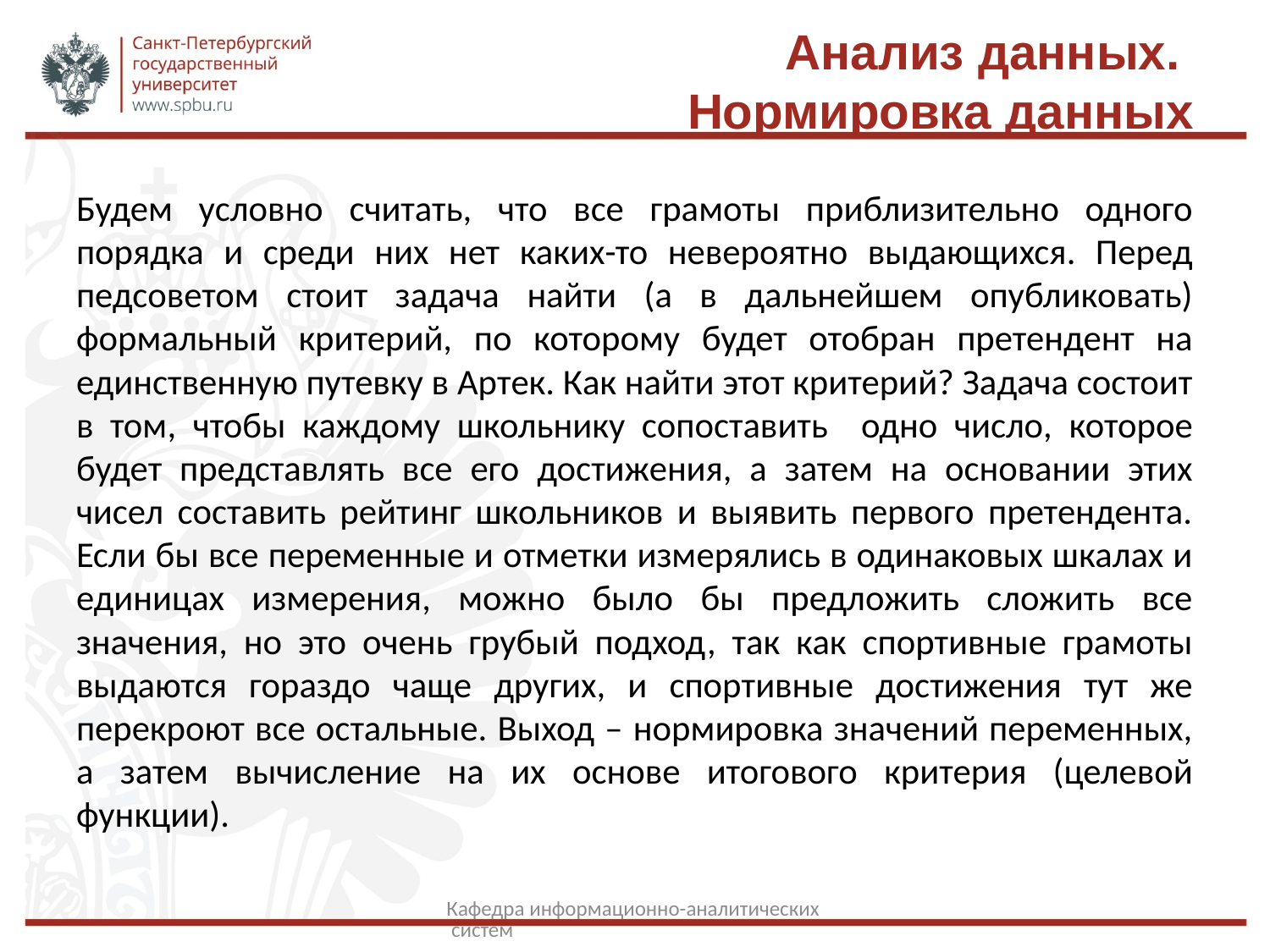

# Анализ данных. Нормировка данных
Будем условно считать, что все грамоты приблизительно одного порядка и среди них нет каких-то невероятно выдающихся. Перед педсоветом стоит задача найти (а в дальнейшем опубликовать) формальный критерий, по которому будет отобран претендент на единственную путевку в Артек. Как найти этот критерий? Задача состоит в том, чтобы каждому школьнику сопоставить  одно число, которое будет представлять все его достижения, а затем на основании этих чисел составить рейтинг школьников и выявить первого претендента. Если бы все переменные и отметки измерялись в одинаковых шкалах и единицах измерения, можно было бы предложить сложить все значения, но это очень грубый подход, так как спортивные грамоты выдаются гораздо чаще других, и спортивные достижения тут же перекроют все остальные. Выход – нормировка значений переменных, а затем вычисление на их основе итогового критерия (целевой функции).

Кафедра информационно-аналитических систем